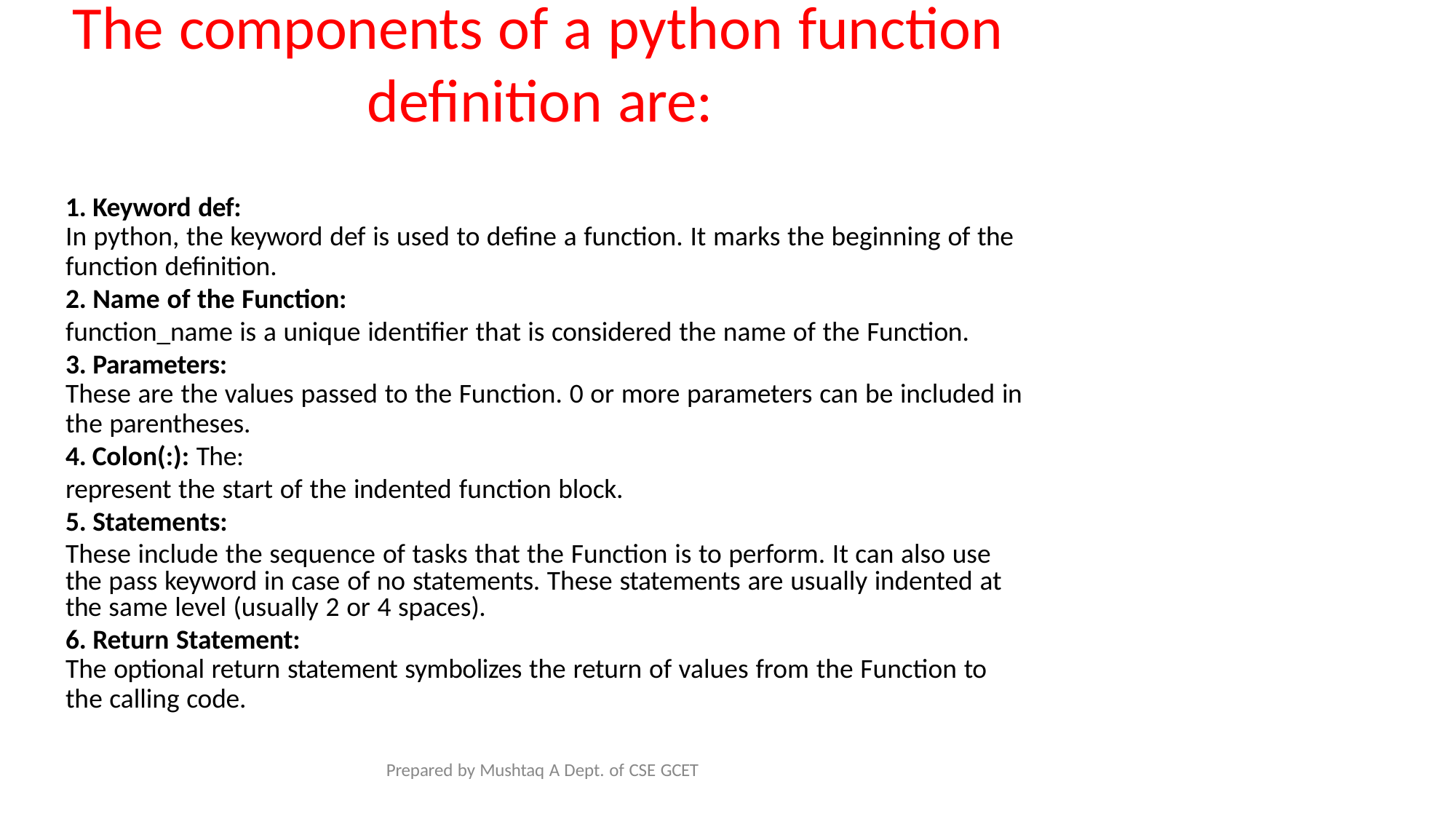

# The components of a python function definition are:
Keyword def:
In python, the keyword def is used to define a function. It marks the beginning of the
function definition.
Name of the Function:
function_name is a unique identifier that is considered the name of the Function.
Parameters:
These are the values passed to the Function. 0 or more parameters can be included in
the parentheses.
Colon(:): The:
represent the start of the indented function block.
Statements:
These include the sequence of tasks that the Function is to perform. It can also use the pass keyword in case of no statements. These statements are usually indented at the same level (usually 2 or 4 spaces).
Return Statement:
The optional return statement symbolizes the return of values from the Function to
the calling code.
Prepared by Mushtaq A Dept. of CSE GCET